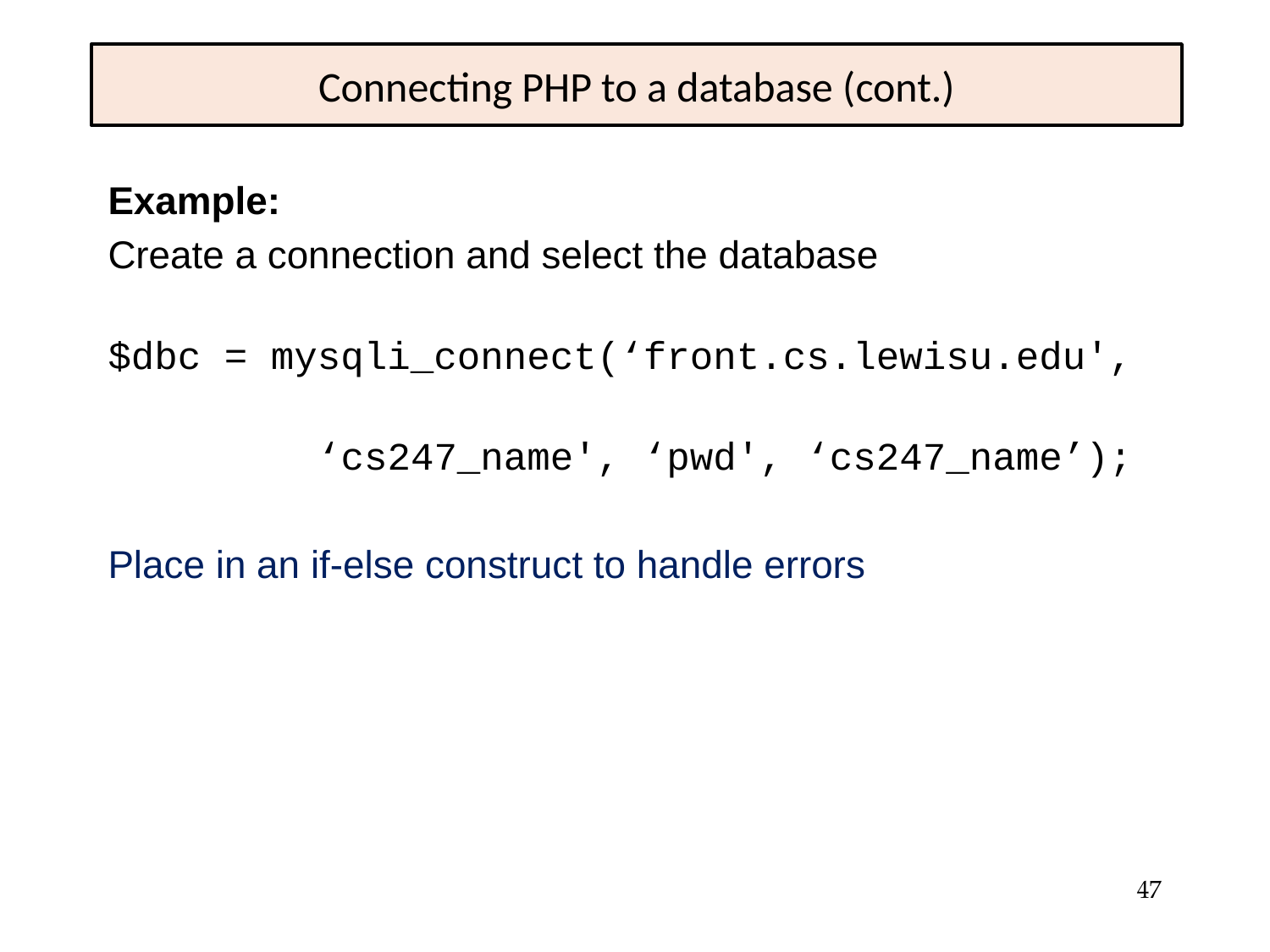

# Connecting PHP to a database (cont.)
Example:
Create a connection and select the database
$dbc = mysqli_connect(‘front.cs.lewisu.edu',
         ‘cs247_name', ‘pwd', ‘cs247_name’);

Place in an if-else construct to handle errors

47